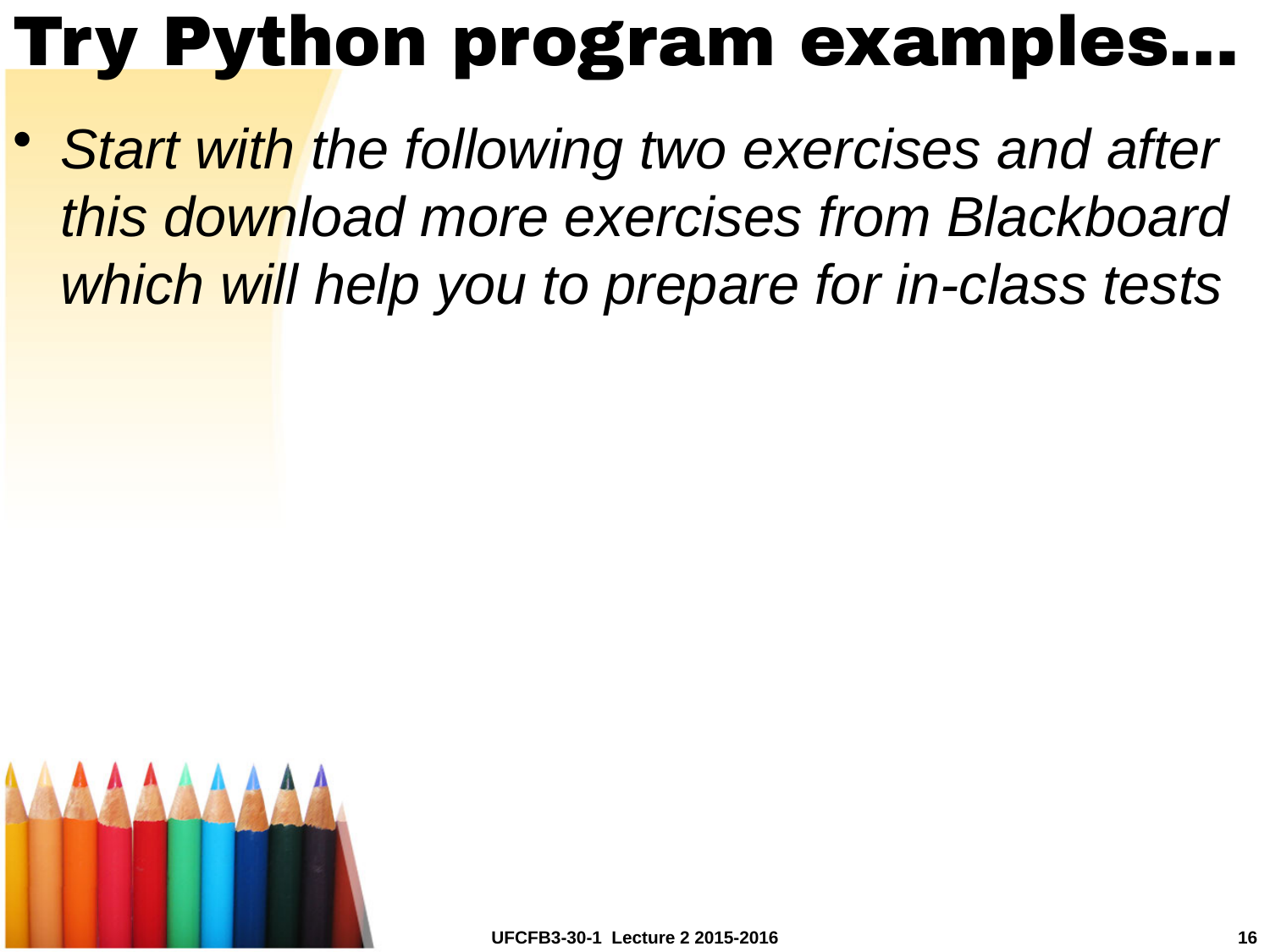

# Try Python program examples…
Start with the following two exercises and after this download more exercises from Blackboard which will help you to prepare for in-class tests
UFCFB3-30-1  Lecture 2 2015-2016
16